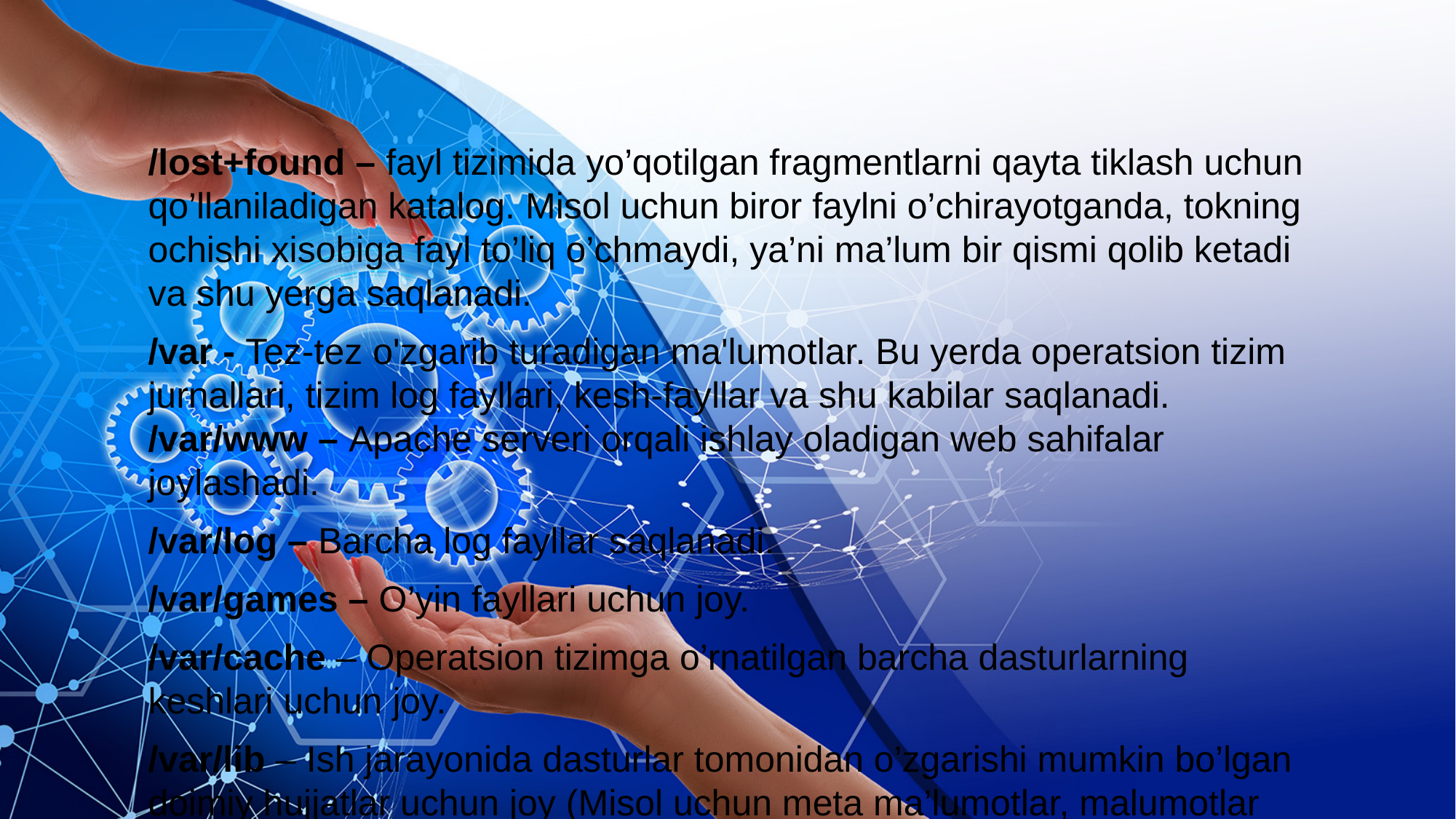

/lost+found – fayl tizimida yo’qotilgan fragmentlarni qayta tiklash uchun qo’llaniladigan katalog. Misol uchun biror faylni o’chirayotganda, tokning ochishi xisobiga fayl to’liq o’chmaydi, ya’ni ma’lum bir qismi qolib ketadi va shu yerga saqlanadi.

/var - Tez-tez o'zgarib turadigan ma'lumotlar. Bu yerda operatsion tizim jurnallari, tizim log fayllari, kesh-fayllar va shu kabilar saqlanadi.
/var/www – Apache serveri orqali ishlay oladigan web sahifalar joylashadi.

/var/log – Barcha log fayllar saqlanadi.

/var/games – O’yin fayllari uchun joy.

/var/cache – Operatsion tizimga o’rnatilgan barcha dasturlarning keshlari uchun joy.

/var/lib – Ish jarayonida dasturlar tomonidan o’zgarishi mumkin bo’lgan doimiy hujjatlar uchun joy (Misol uchun meta ma’lumotlar, malumotlar bazasi,..).